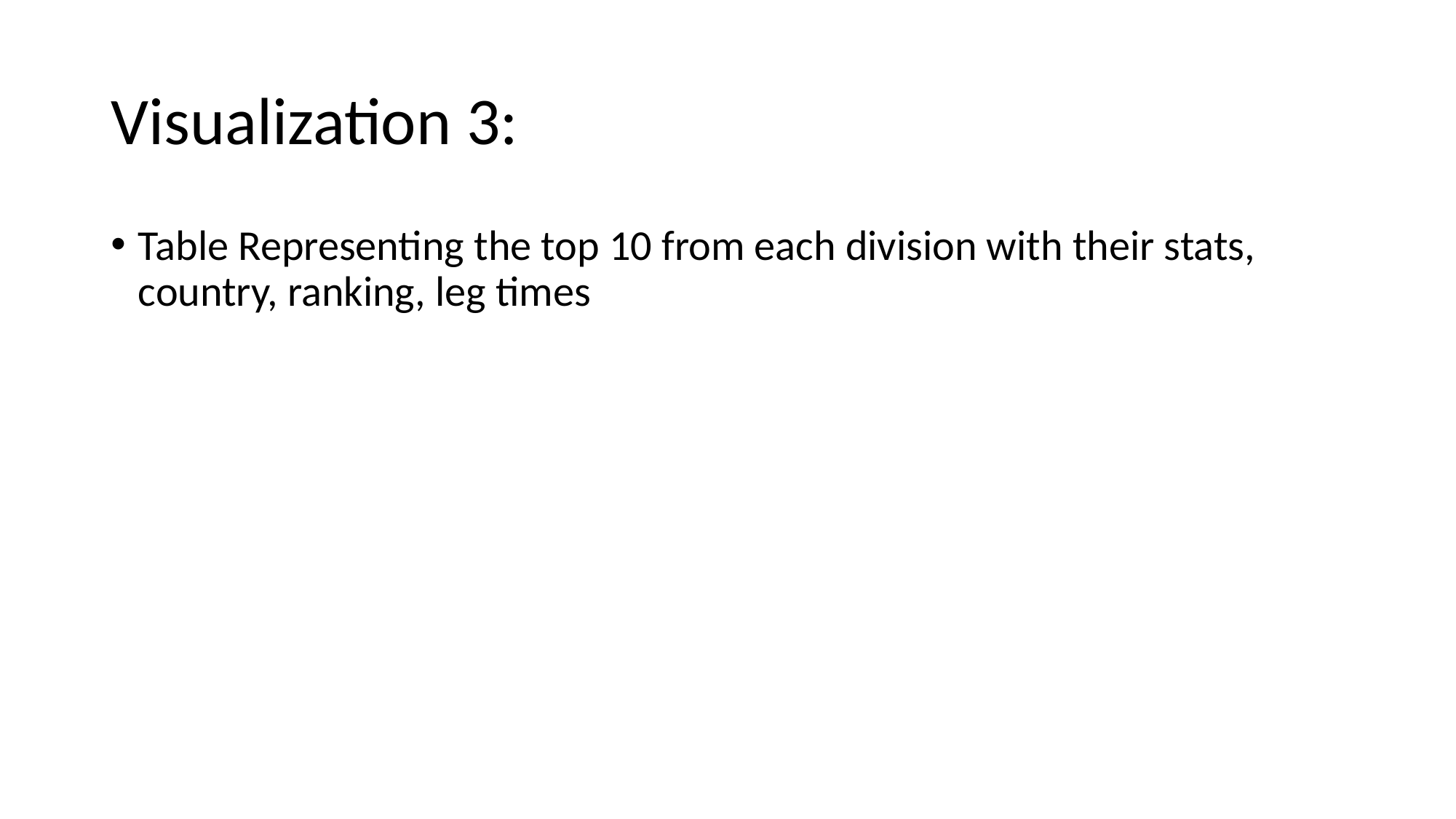

# Visualization 3:
Table Representing the top 10 from each division with their stats,
country, ranking, leg times